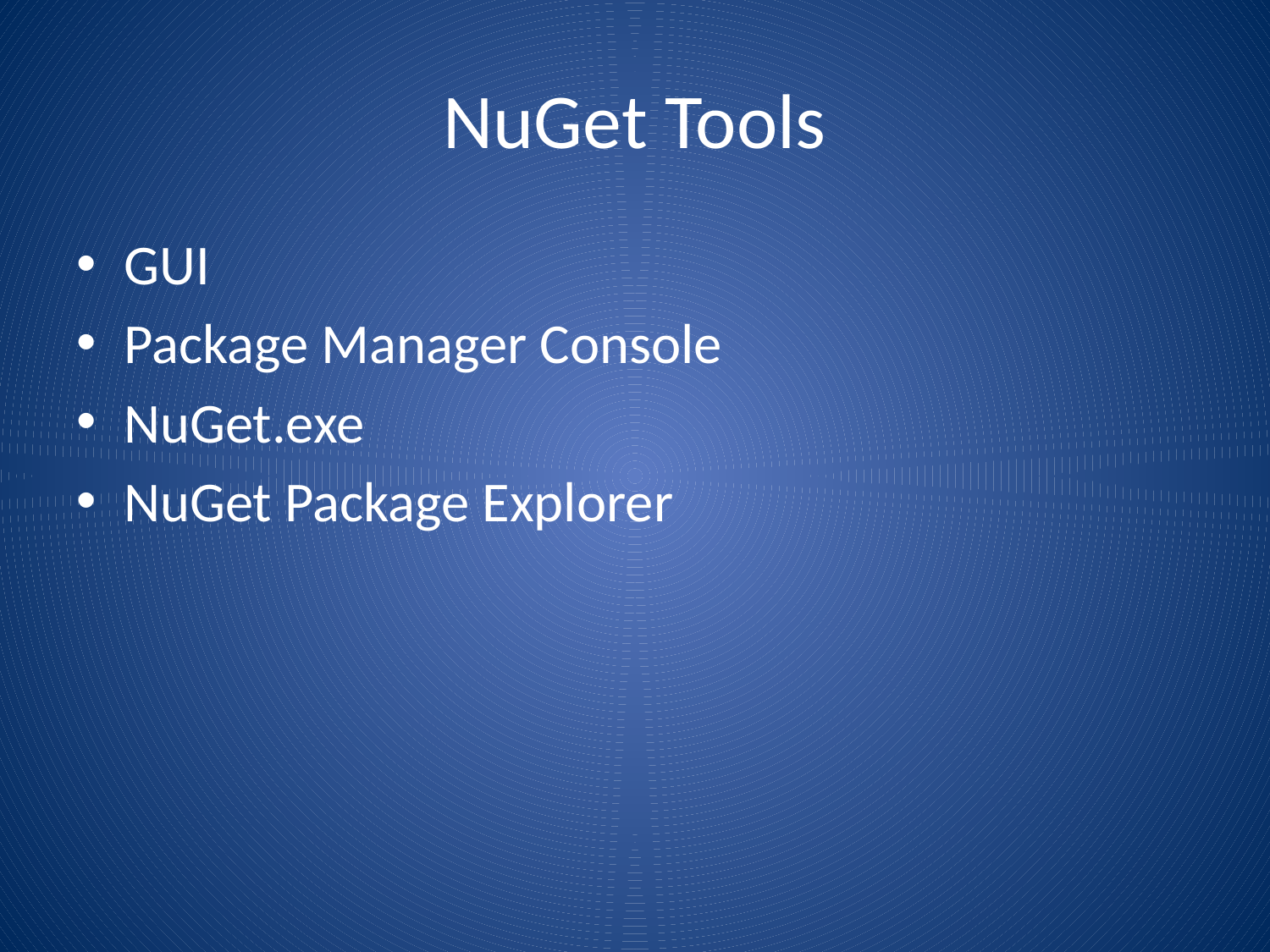

# NuGet Tools
GUI
Package Manager Console
NuGet.exe
NuGet Package Explorer